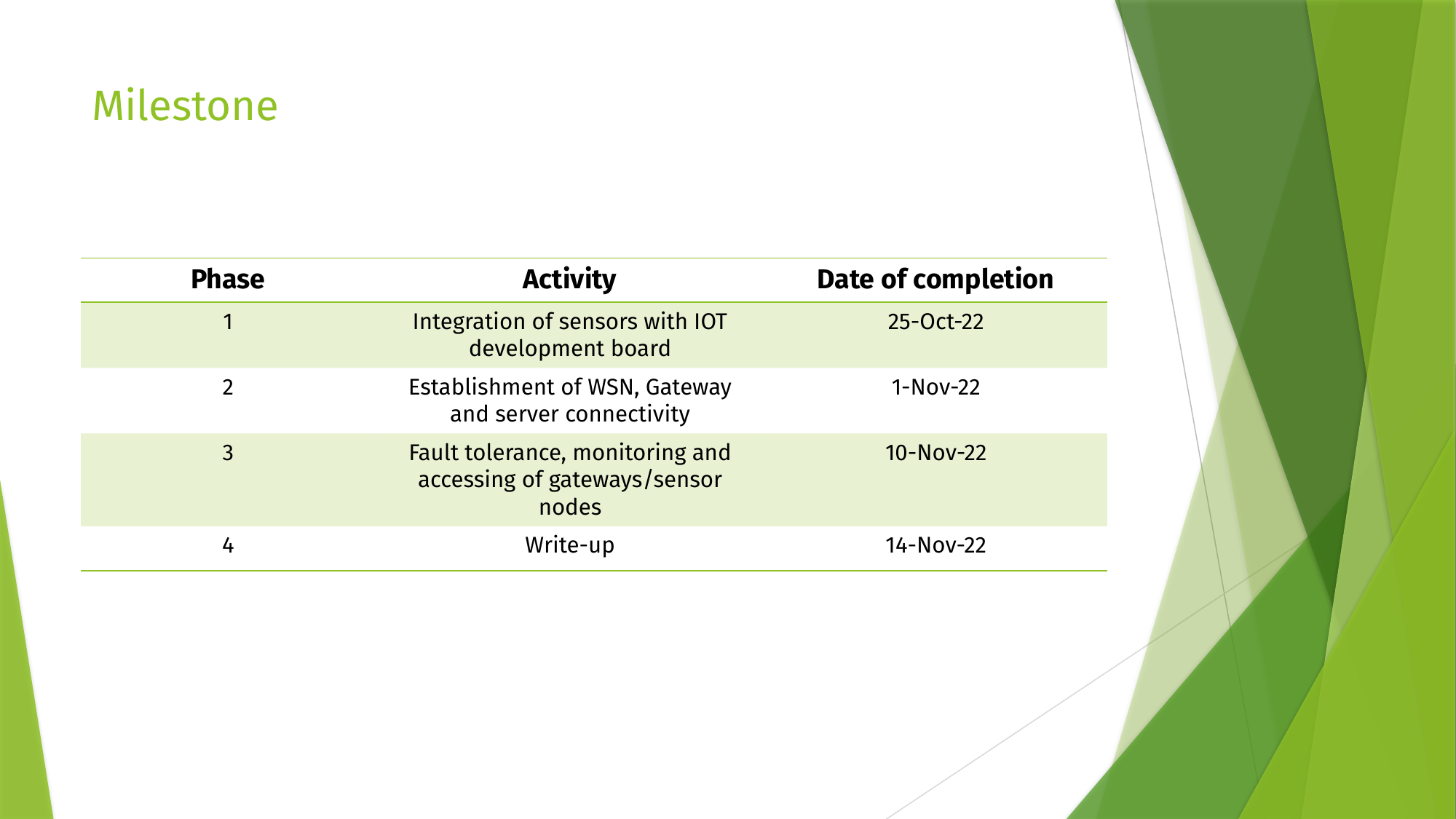

# Milestone
| Phase | Activity | Date of completion |
| --- | --- | --- |
| 1 | Integration of sensors with IOT development board | 25-Oct-22 |
| 2 | Establishment of WSN, Gateway and server connectivity | 1-Nov-22 |
| 3 | Fault tolerance, monitoring and accessing of gateways/sensor nodes | 10-Nov-22 |
| 4 | Write-up | 14-Nov-22 |